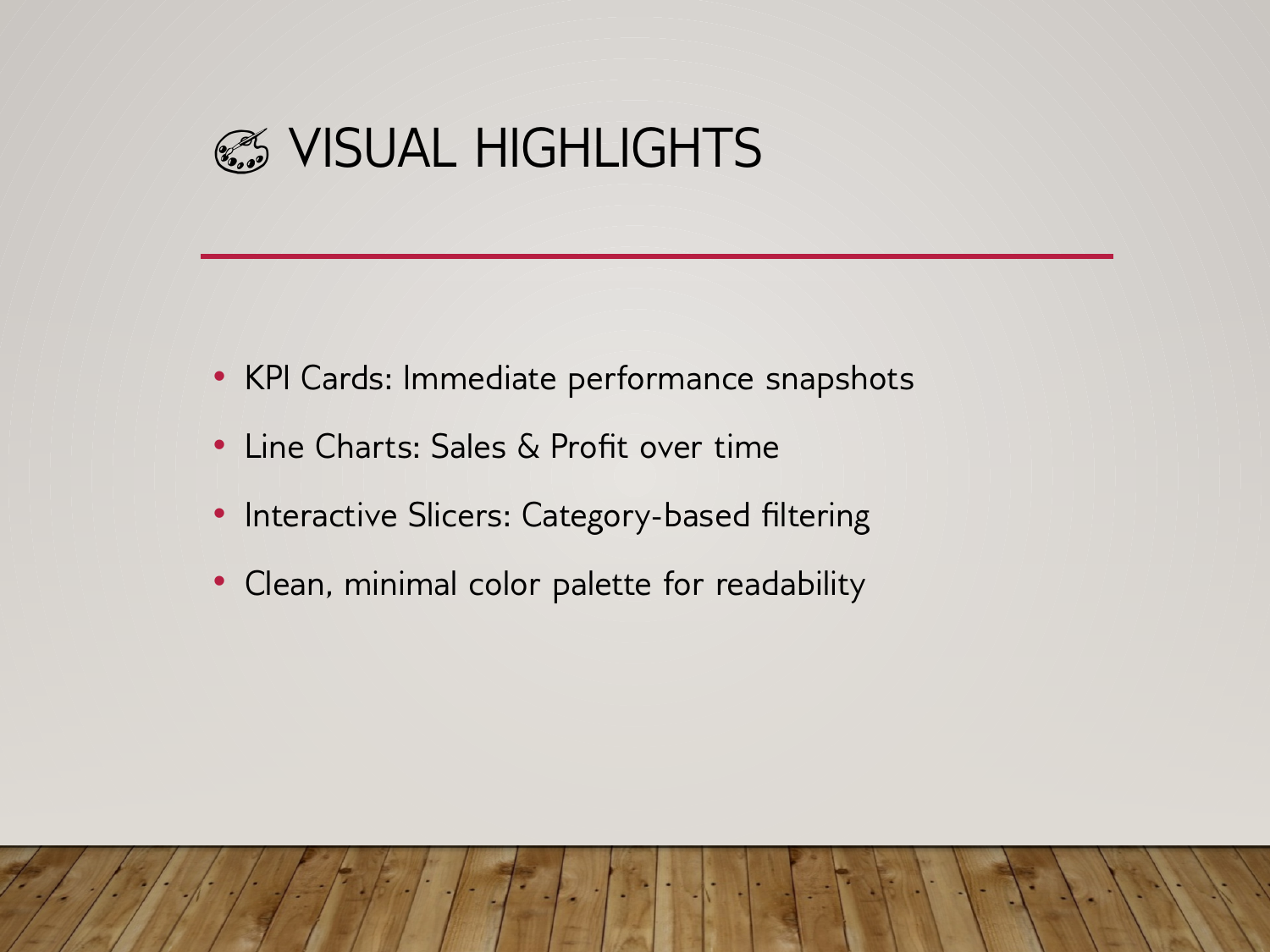

# 🎨 Visual Highlights

KPI Cards: Immediate performance snapshots
Line Charts: Sales & Profit over time
Interactive Slicers: Category-based filtering
Clean, minimal color palette for readability